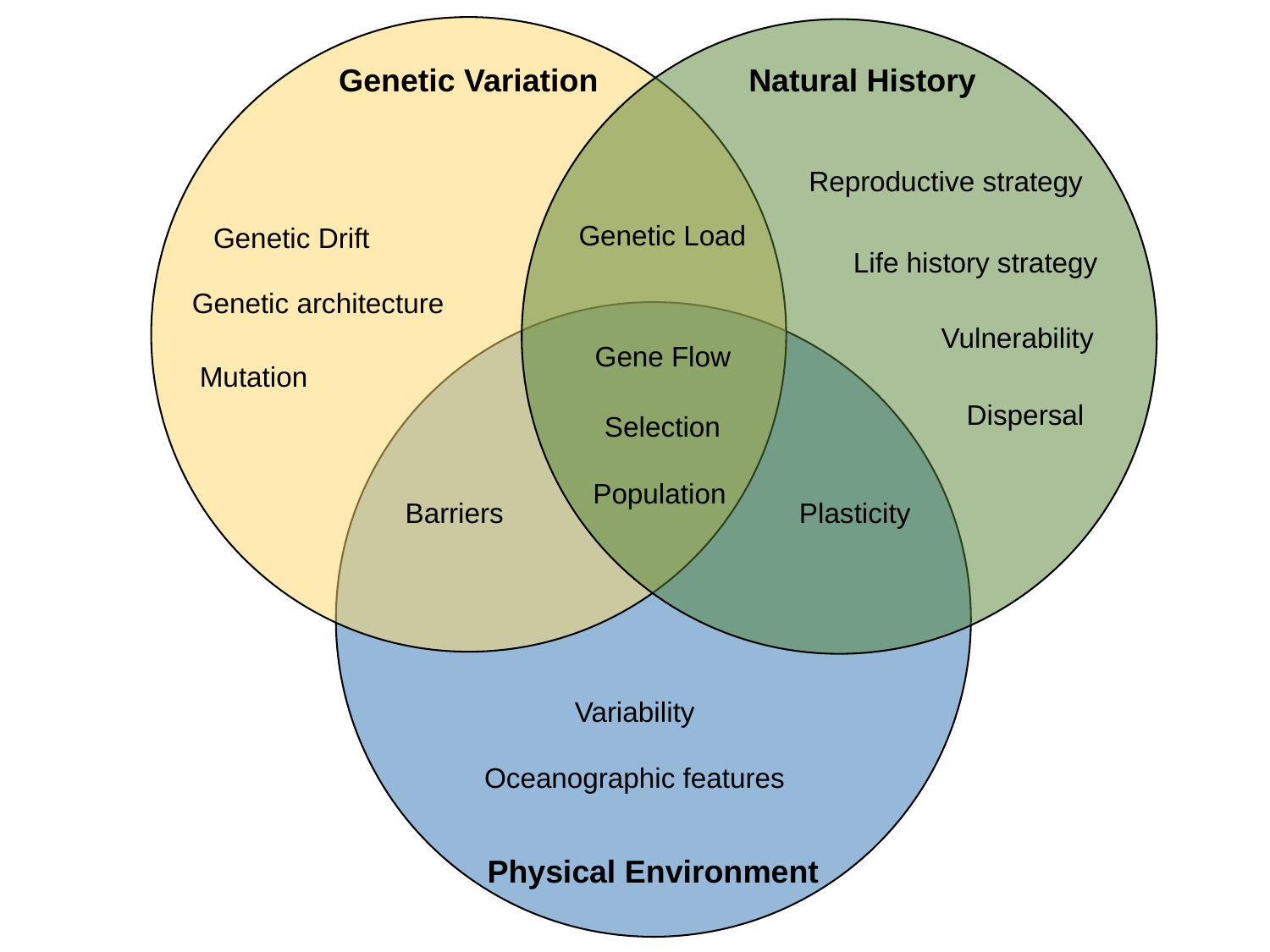

Genetic Variation
Natural History
Reproductive strategy
Genetic Load
Genetic Drift
Life history strategy
Genetic architecture

Vulnerability
Gene Flow
Mutation
Dispersal
Selection
Population
Barriers
Plasticity
Variability
Oceanographic features
Physical Environment